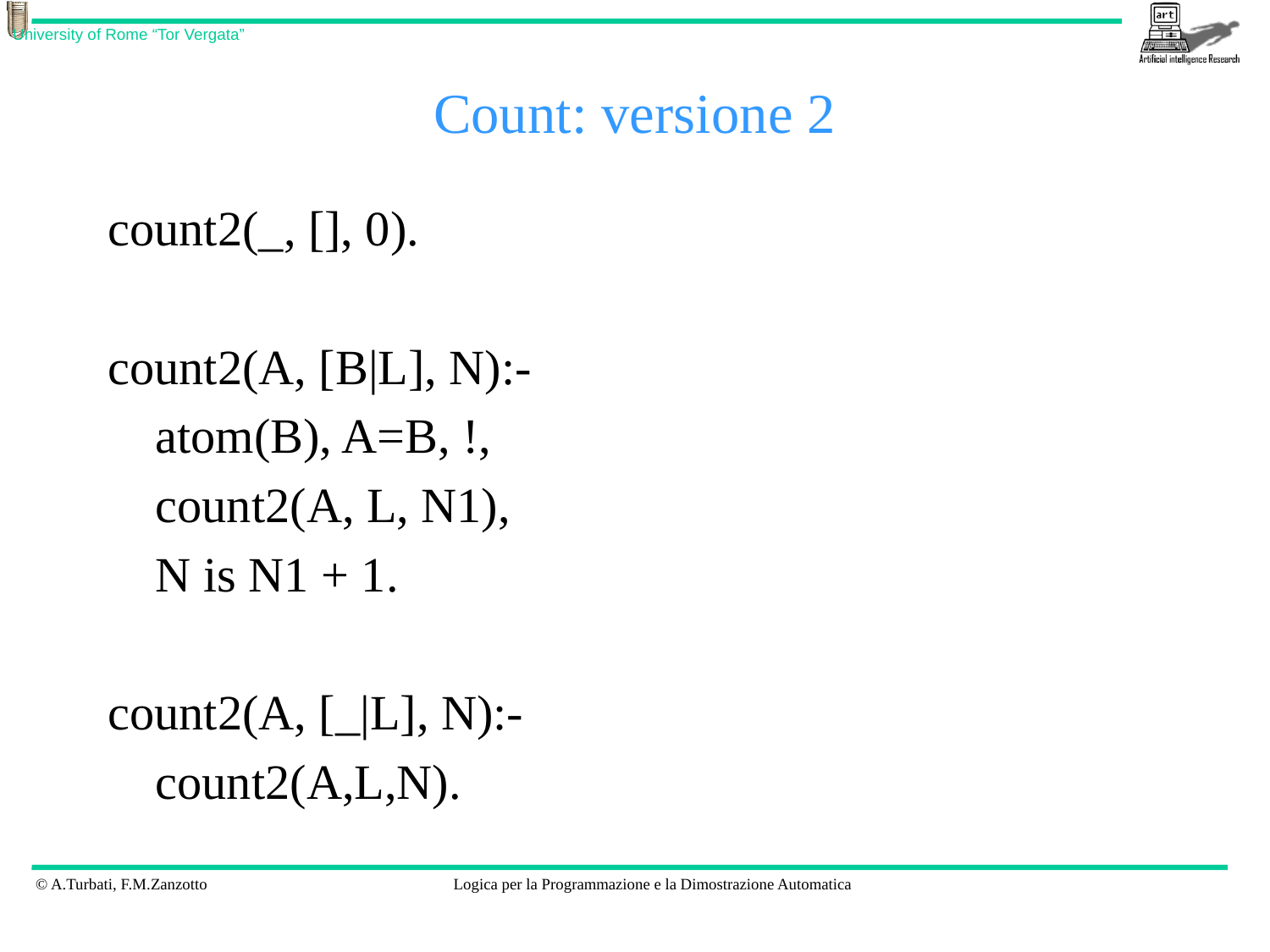

# Count: versione 2
count2(_, [], 0).

count2(A, [B|L], N):-
	atom(B), A=B, !,
	count2(A, L, N1),
	N is N1 + 1.

count2(A, [_|L], N):-
	count2(A,L,N).